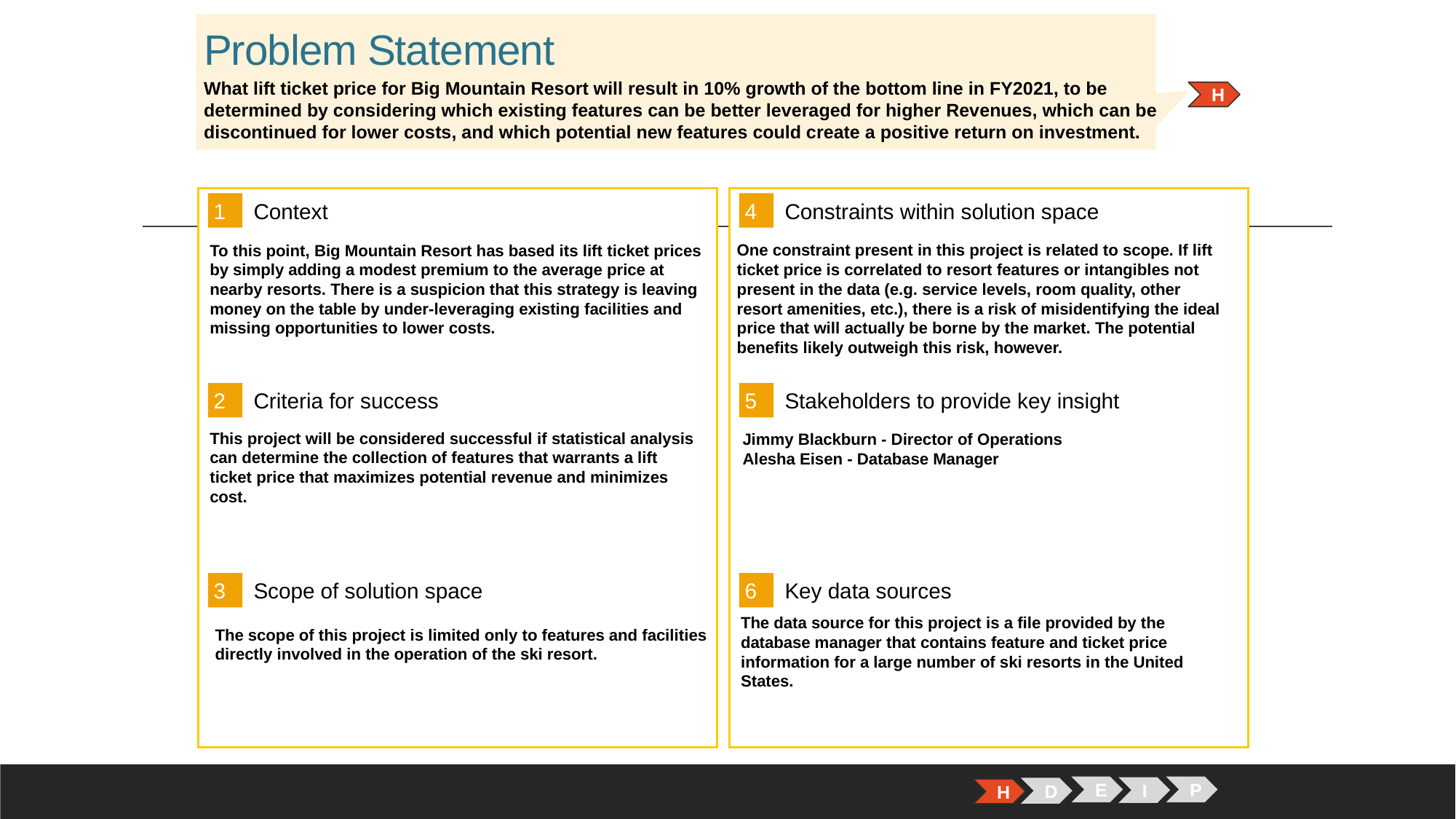

# Problem Statement
What lift ticket price for Big Mountain Resort will result in 10% growth of the bottom line in FY2021, to be determined by considering which existing features can be better leveraged for higher Revenues, which can be discontinued for lower costs, and which potential new features could create a positive return on investment.
H

1
4
Context
Constraints within solution space
One constraint present in this project is related to scope. If lift ticket price is correlated to resort features or intangibles not present in the data (e.g. service levels, room quality, other resort amenities, etc.), there is a risk of misidentifying the ideal price that will actually be borne by the market. The potential benefits likely outweigh this risk, however.
To this point, Big Mountain Resort has based its lift ticket prices by simply adding a modest premium to the average price at nearby resorts. There is a suspicion that this strategy is leaving money on the table by under-leveraging existing facilities and missing opportunities to lower costs.
2
5
Criteria for success
Stakeholders to provide key insight
This project will be considered successful if statistical analysis can determine the collection of features that warrants a lift ticket price that maximizes potential revenue and minimizes cost.
Jimmy Blackburn - Director of Operations
Alesha Eisen - Database Manager
3
6
Key data sources
Scope of solution space
The data source for this project is a file provided by the database manager that contains feature and ticket price information for a large number of ski resorts in the United States.
The scope of this project is limited only to features and facilities directly involved in the operation of the ski resort.
E
P
I
D
H